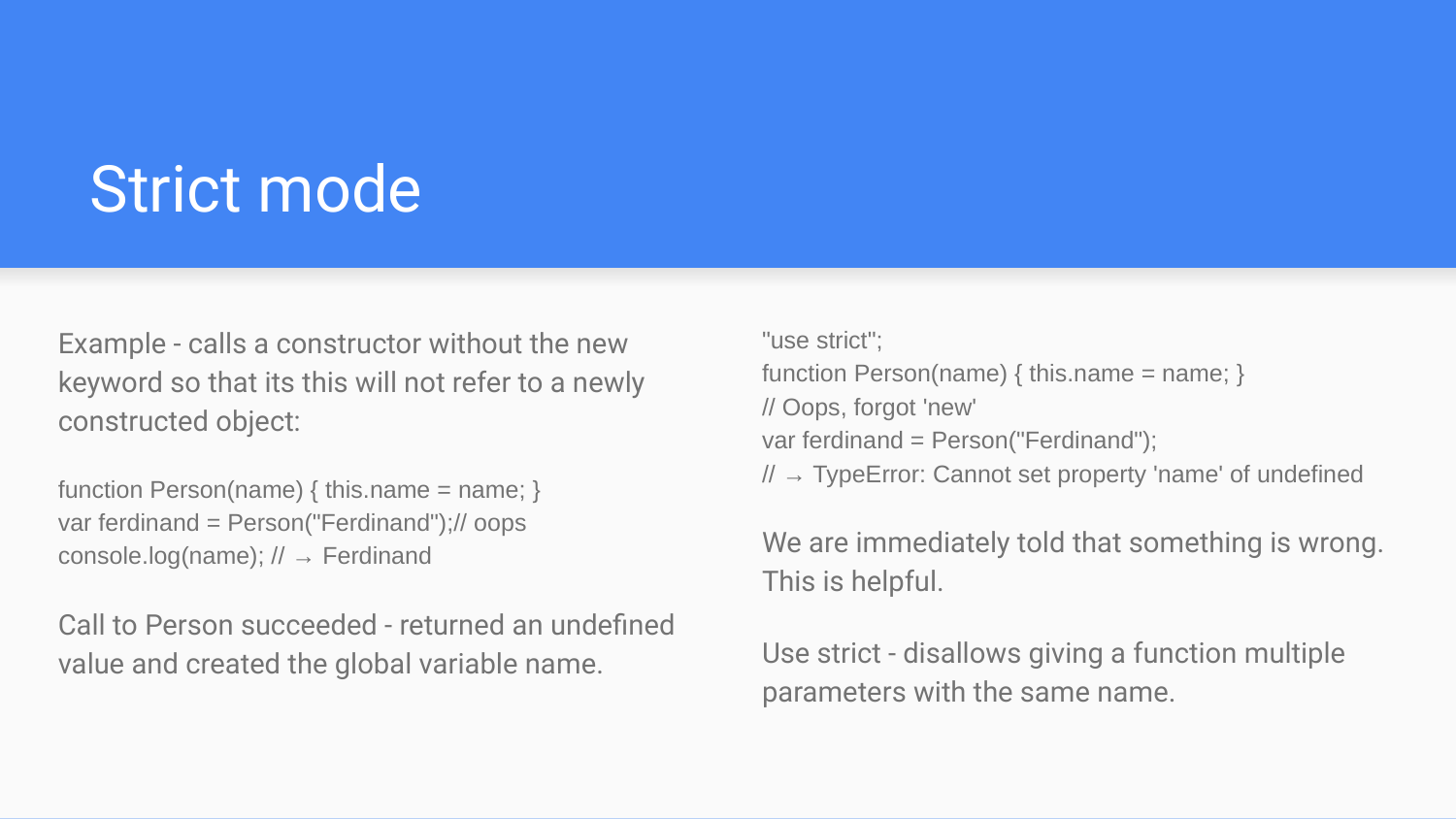

# Strict mode
Example - calls a constructor without the new keyword so that its this will not refer to a newly constructed object:
function Person(name) { this.name = name; }
var ferdinand = Person("Ferdinand");// oops
console.log(name); // → Ferdinand
Call to Person succeeded - returned an undefined value and created the global variable name.

"use strict";
function Person(name) { this.name = name; }
// Oops, forgot 'new'
var ferdinand = Person("Ferdinand");
// → TypeError: Cannot set property 'name' of undefined
We are immediately told that something is wrong. This is helpful.
Use strict - disallows giving a function multiple parameters with the same name.